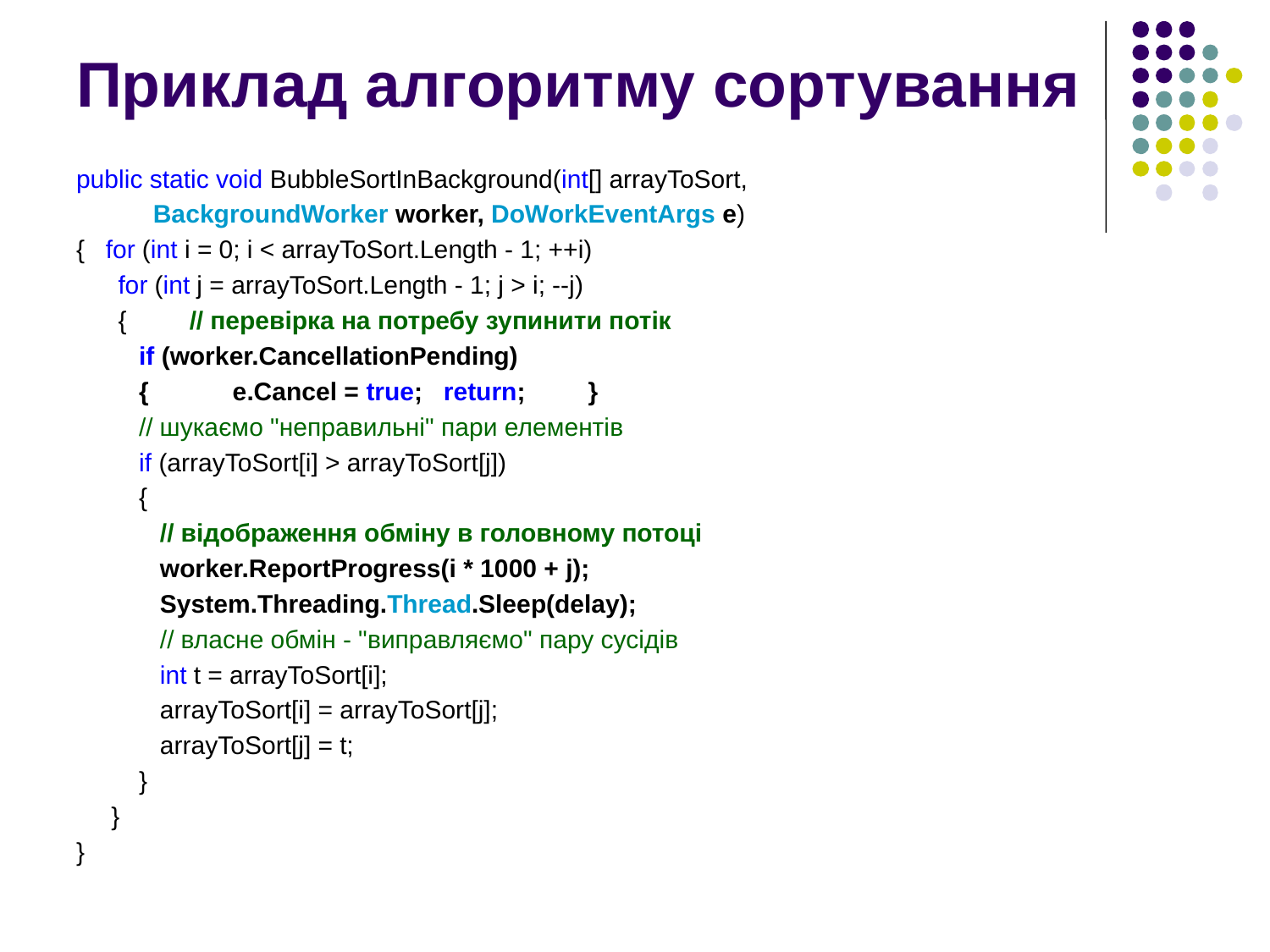

# Приклад алгоритму сортування
public static void BubbleSortInBackground(int[] arrayToSort,
           BackgroundWorker worker, DoWorkEventArgs e)
{   for (int i = 0; i < arrayToSort.Length - 1; ++i)
      for (int j = arrayToSort.Length - 1; j > i; --j)
      {         // перевірка на потребу зупинити потік
         if (worker.CancellationPending)
         {            e.Cancel = true;   return;         }
         // шукаємо "неправильні" пари елементів
         if (arrayToSort[i] > arrayToSort[j])
         {
            // відображення обміну в головному потоці
            worker.ReportProgress(i * 1000 + j);
            System.Threading.Thread.Sleep(delay);
            // власне обмін - "виправляємо" пару сусідів
            int t = arrayToSort[i];
            arrayToSort[i] = arrayToSort[j];
            arrayToSort[j] = t;
         }
     }
}